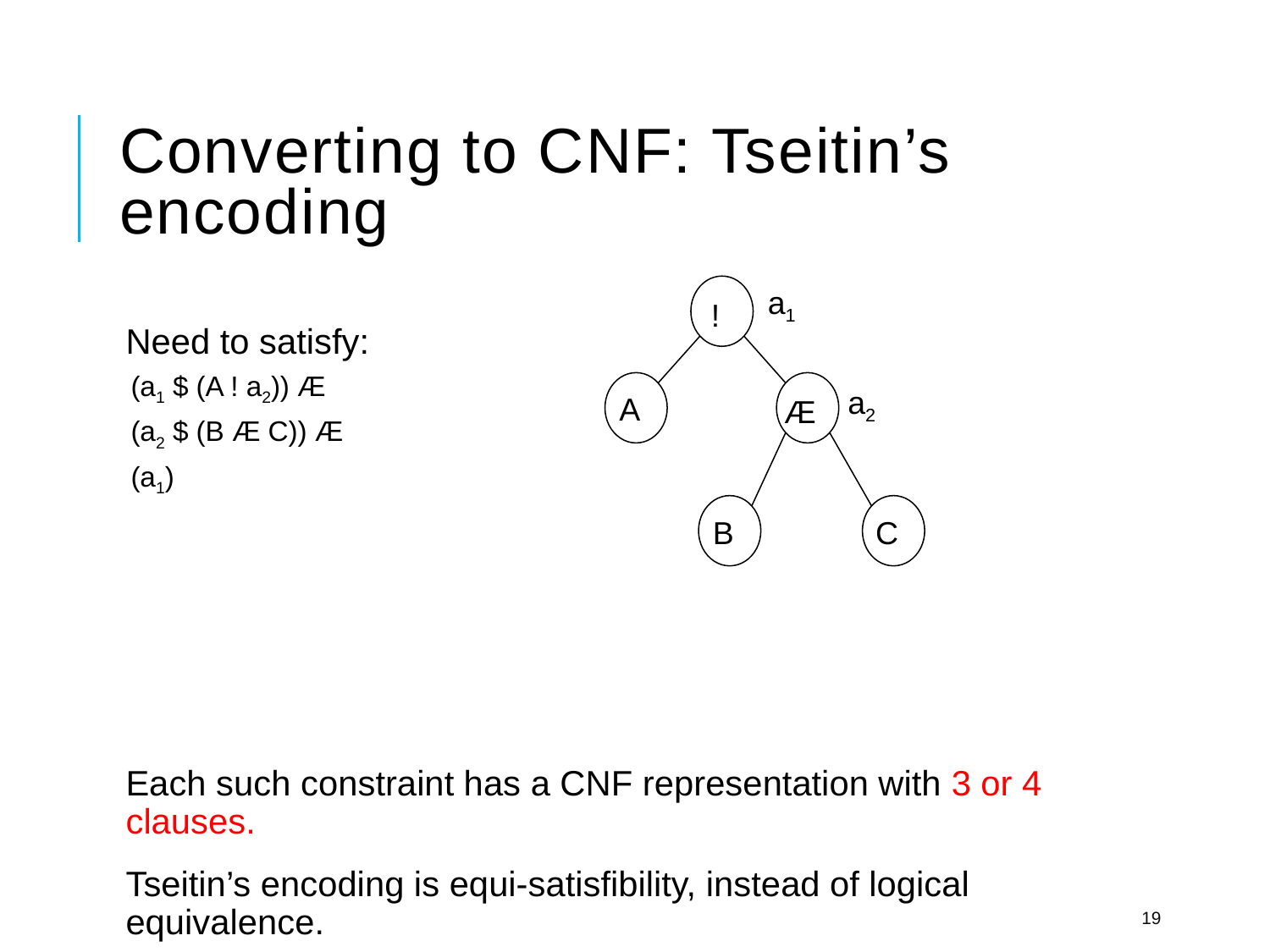

# Converting to CNF: Tseitin’s encoding

!

A

Æ

B

C
a1
Need to satisfy:
(a1 $ (A ! a2)) Æ
(a2 $ (B Æ C)) Æ
(a1)

Each such constraint has a CNF representation with 3 or 4 clauses.
Tseitin’s encoding is equi-satisfibility, instead of logical equivalence.

a2
19